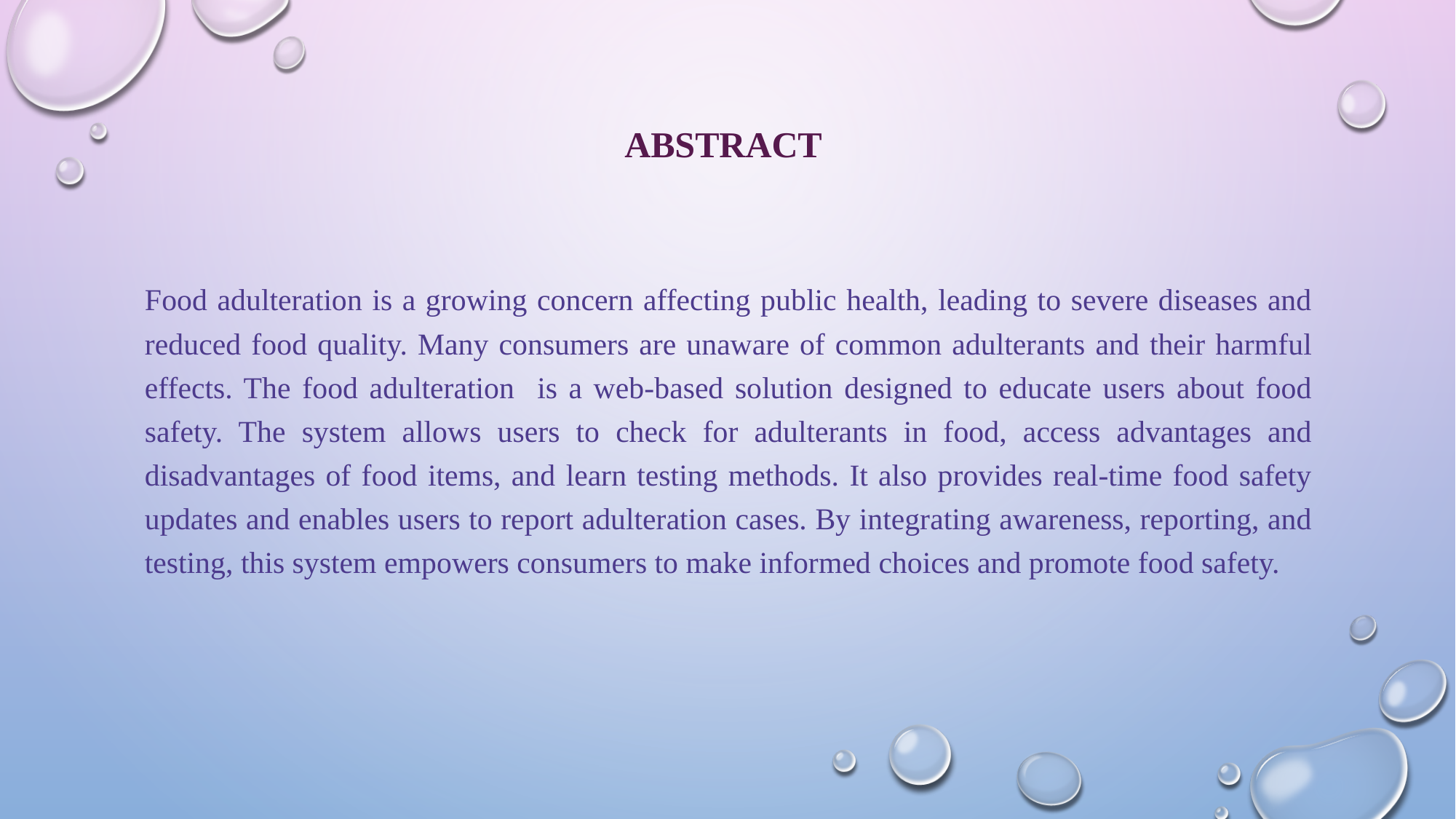

# Abstract
Food adulteration is a growing concern affecting public health, leading to severe diseases and reduced food quality. Many consumers are unaware of common adulterants and their harmful effects. The food adulteration  is a web-based solution designed to educate users about food safety. The system allows users to check for adulterants in food, access advantages and disadvantages of food items, and learn testing methods. It also provides real-time food safety updates and enables users to report adulteration cases. By integrating awareness, reporting, and testing, this system empowers consumers to make informed choices and promote food safety.